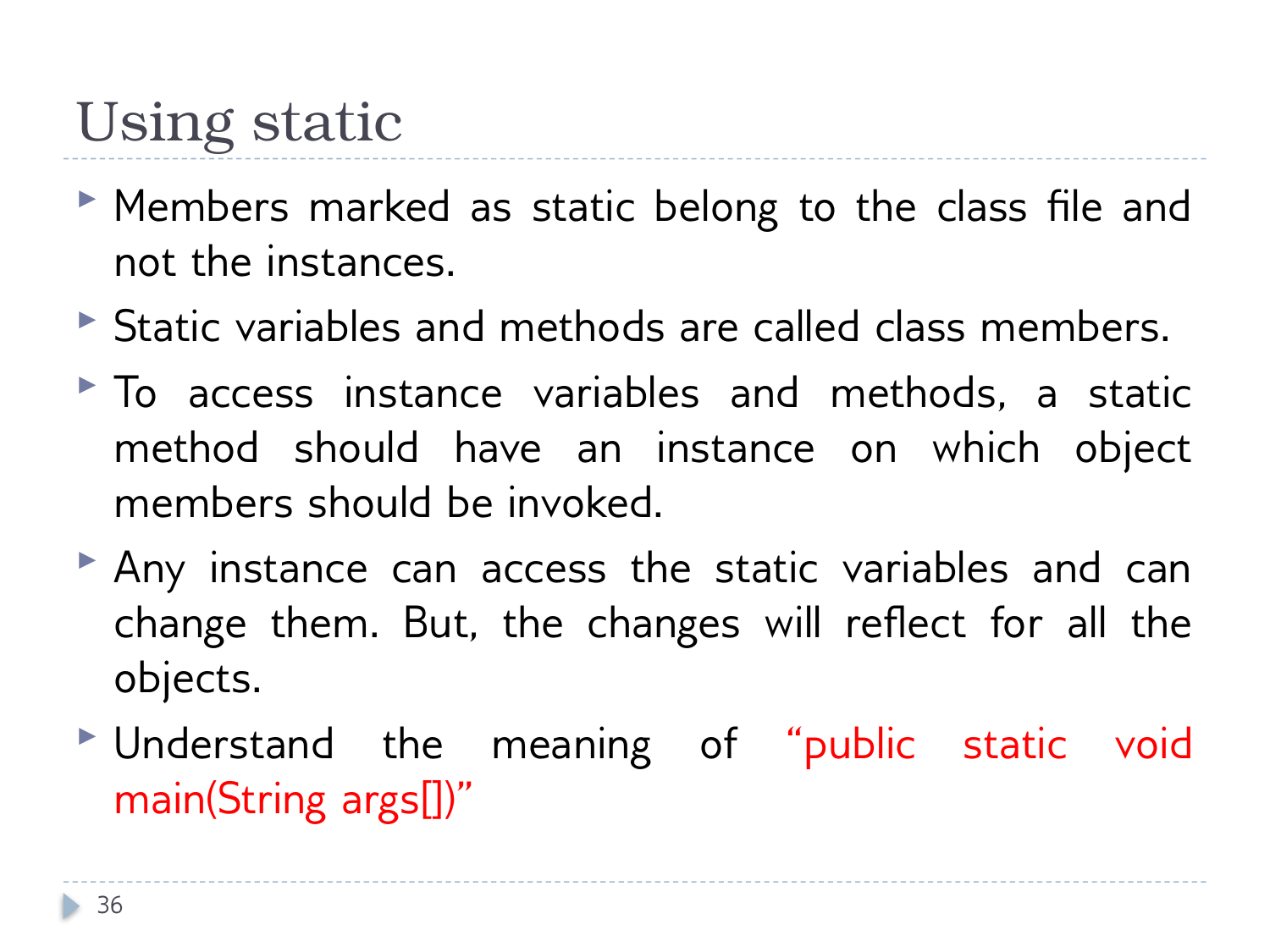

# Using static
Members marked as static belong to the class file and not the instances.
Static variables and methods are called class members.
To access instance variables and methods, a static method should have an instance on which object members should be invoked.
Any instance can access the static variables and can change them. But, the changes will reflect for all the objects.
Understand the meaning of “public static void main(String args[])”
36